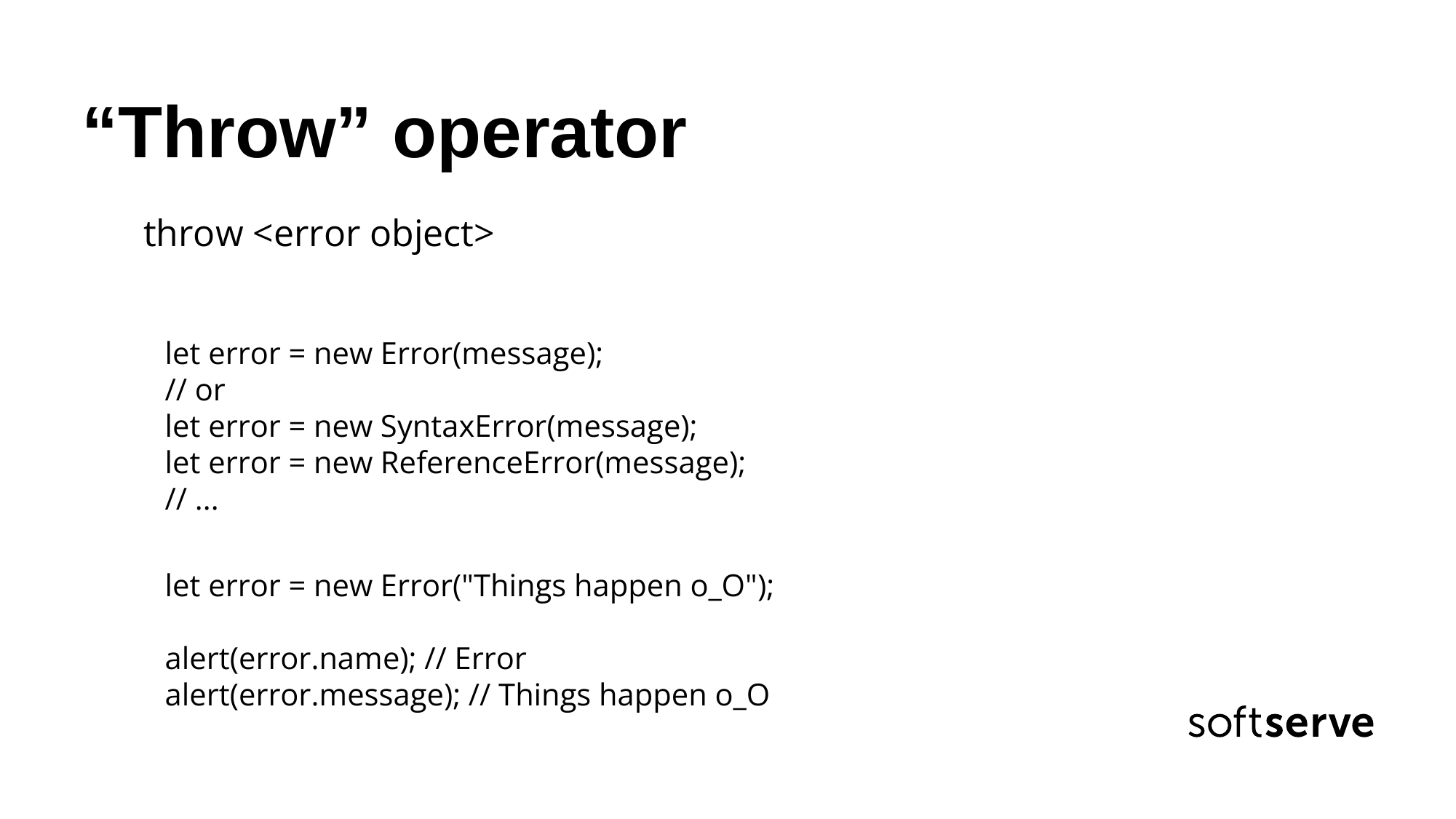

“Throw” operator
throw <error object>
let error = new Error(message);
// or
let error = new SyntaxError(message);
let error = new ReferenceError(message);
// ...
let error = new Error("Things happen o_O");

alert(error.name); // Error
alert(error.message); // Things happen o_O